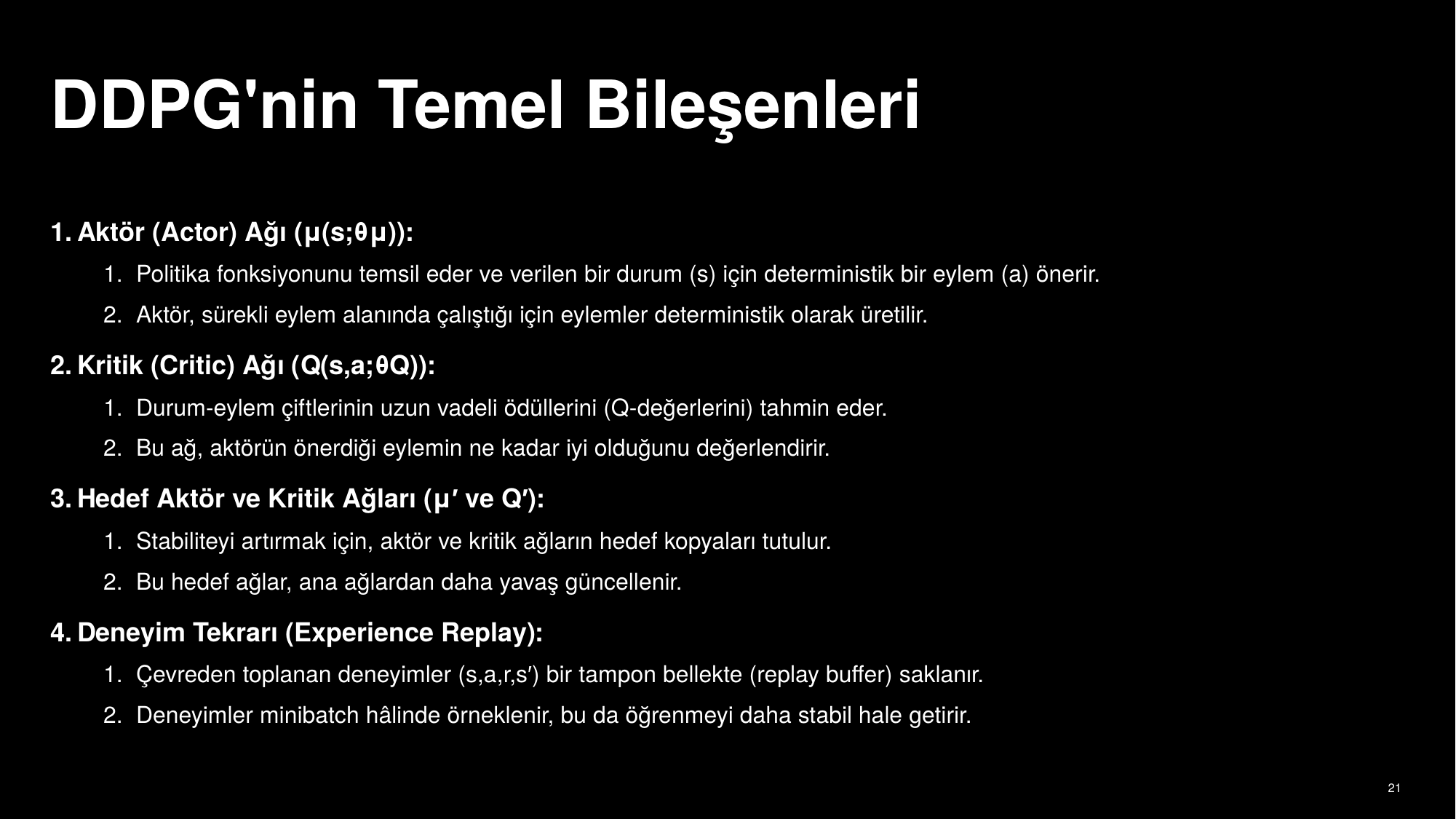

# DDPG'nin Temel Bileşenleri
Aktör (Actor) Ağı (μ(s;θμ)):
Politika fonksiyonunu temsil eder ve verilen bir durum (s) için deterministik bir eylem (a) önerir.
Aktör, sürekli eylem alanında çalıştığı için eylemler deterministik olarak üretilir.
Kritik (Critic) Ağı (Q(s,a;θQ)):
Durum-eylem çiftlerinin uzun vadeli ödüllerini (Q-değerlerini) tahmin eder.
Bu ağ, aktörün önerdiği eylemin ne kadar iyi olduğunu değerlendirir.
Hedef Aktör ve Kritik Ağları (μ′ ve Q′):
Stabiliteyi artırmak için, aktör ve kritik ağların hedef kopyaları tutulur.
Bu hedef ağlar, ana ağlardan daha yavaş güncellenir.
Deneyim Tekrarı (Experience Replay):
Çevreden toplanan deneyimler (s,a,r,s′) bir tampon bellekte (replay buffer) saklanır.
Deneyimler minibatch hâlinde örneklenir, bu da öğrenmeyi daha stabil hale getirir.

21